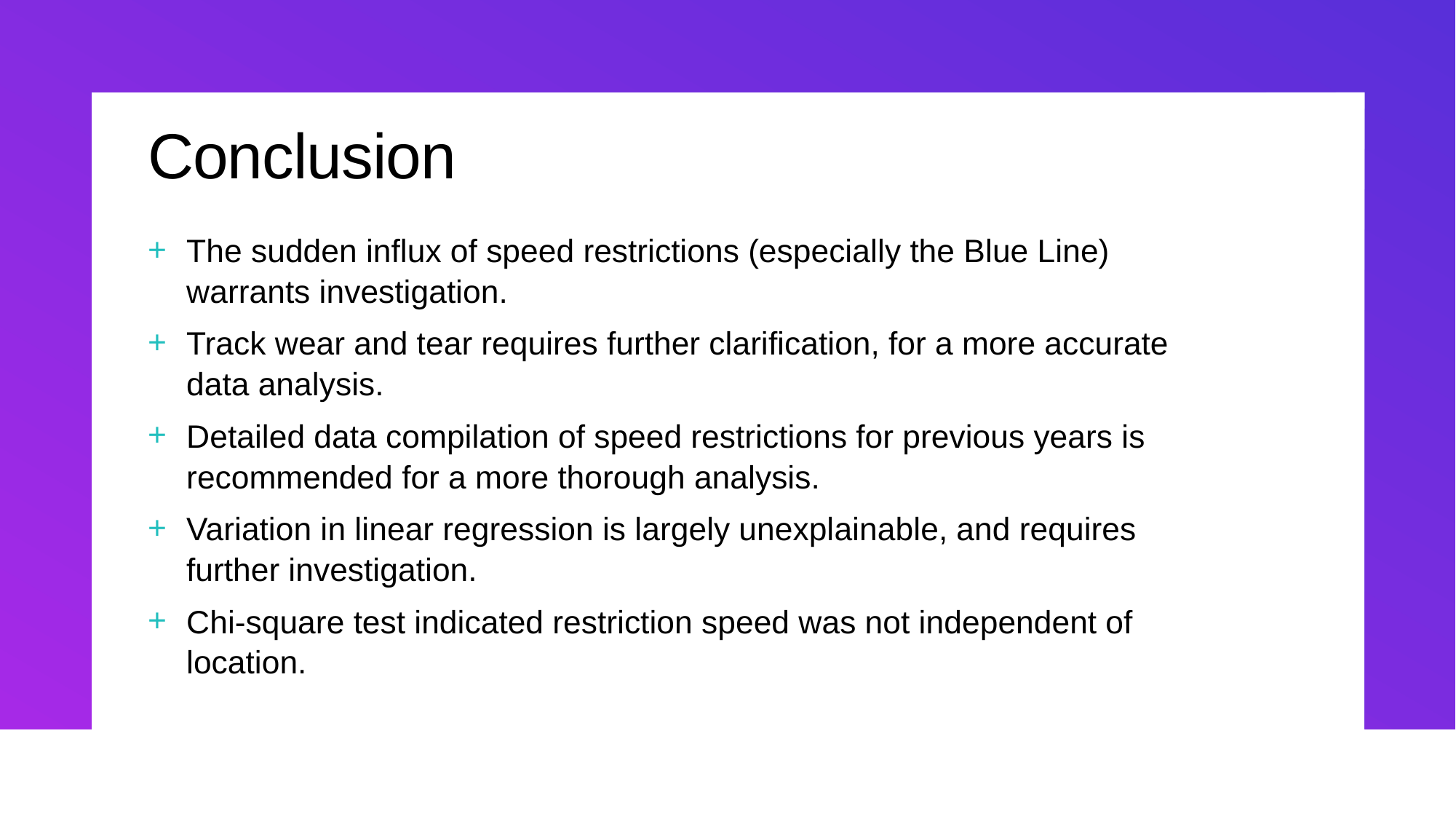

# Conclusion
The sudden influx of speed restrictions (especially the Blue Line) warrants investigation.
Track wear and tear requires further clarification, for a more accurate data analysis.
Detailed data compilation of speed restrictions for previous years is recommended for a more thorough analysis.
Variation in linear regression is largely unexplainable, and requires further investigation.
Chi-square test indicated restriction speed was not independent of location.